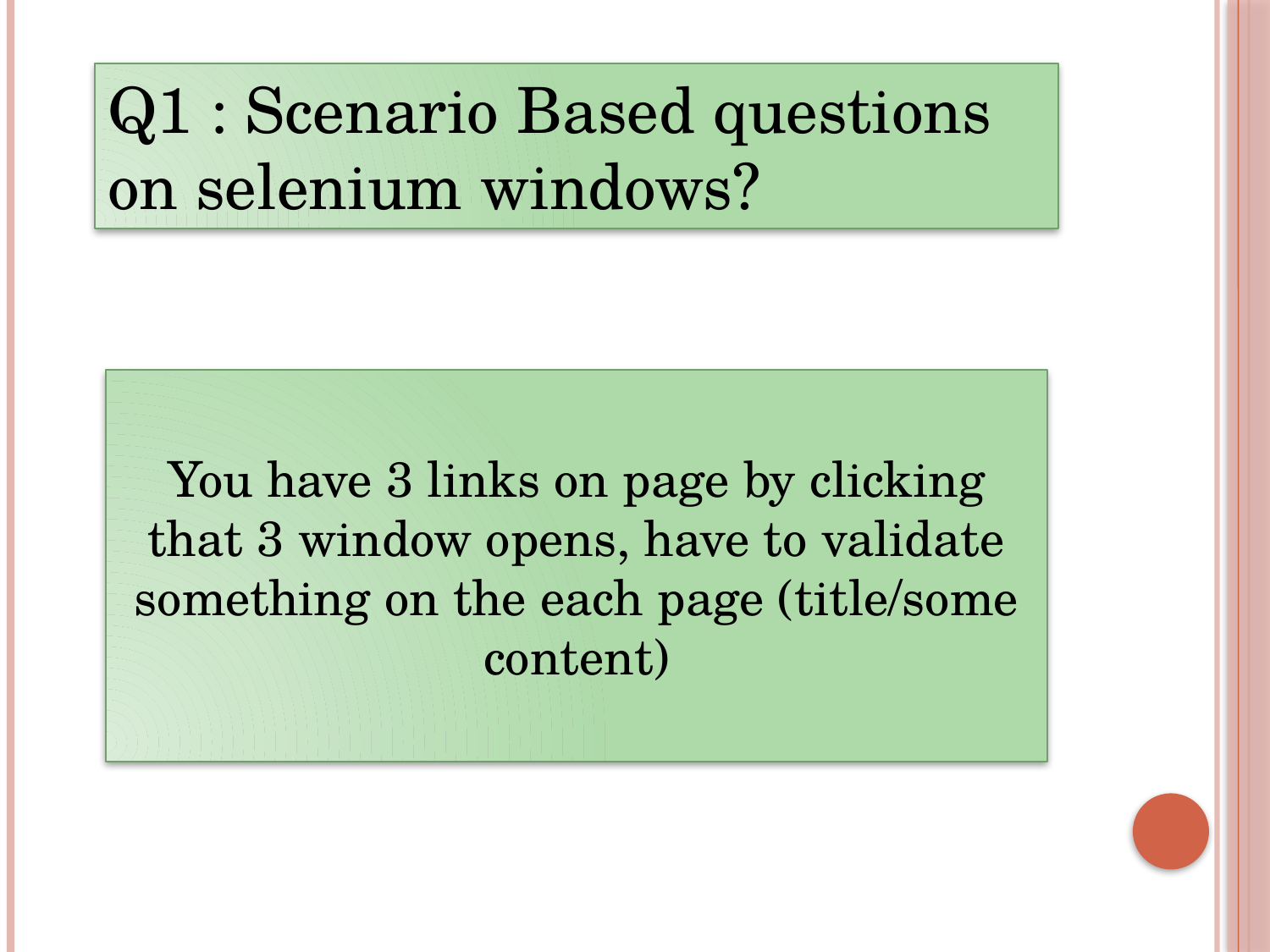

Q1 : Scenario Based questions on selenium windows?
You have 3 links on page by clicking that 3 window opens, have to validate something on the each page (title/some content)